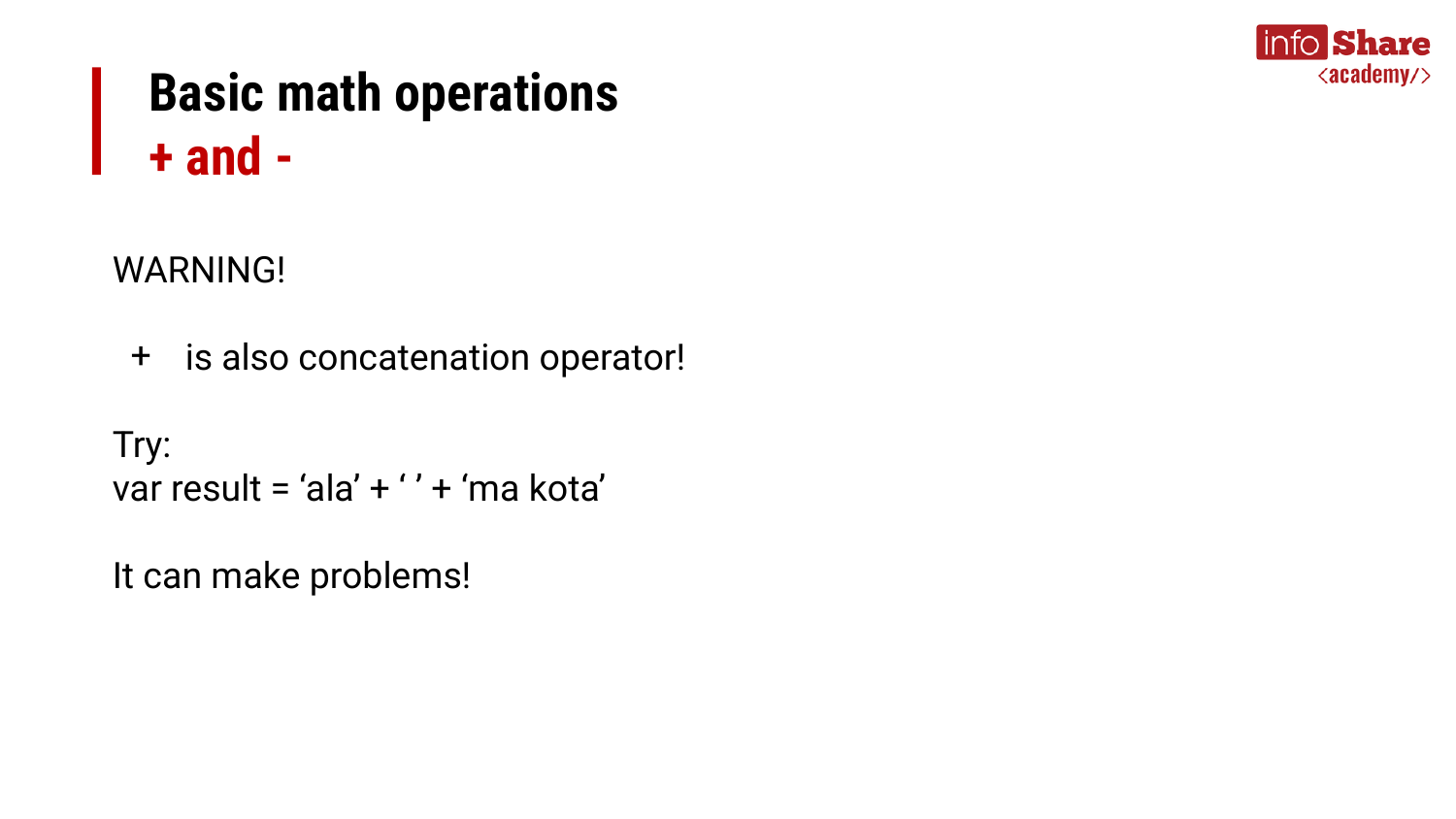

# Basic math operations
+ and -
WARNING!

is also concatenation operator!

Try:
var result = ‘ala’ + ‘ ’ + ‘ma kota’

It can make problems!